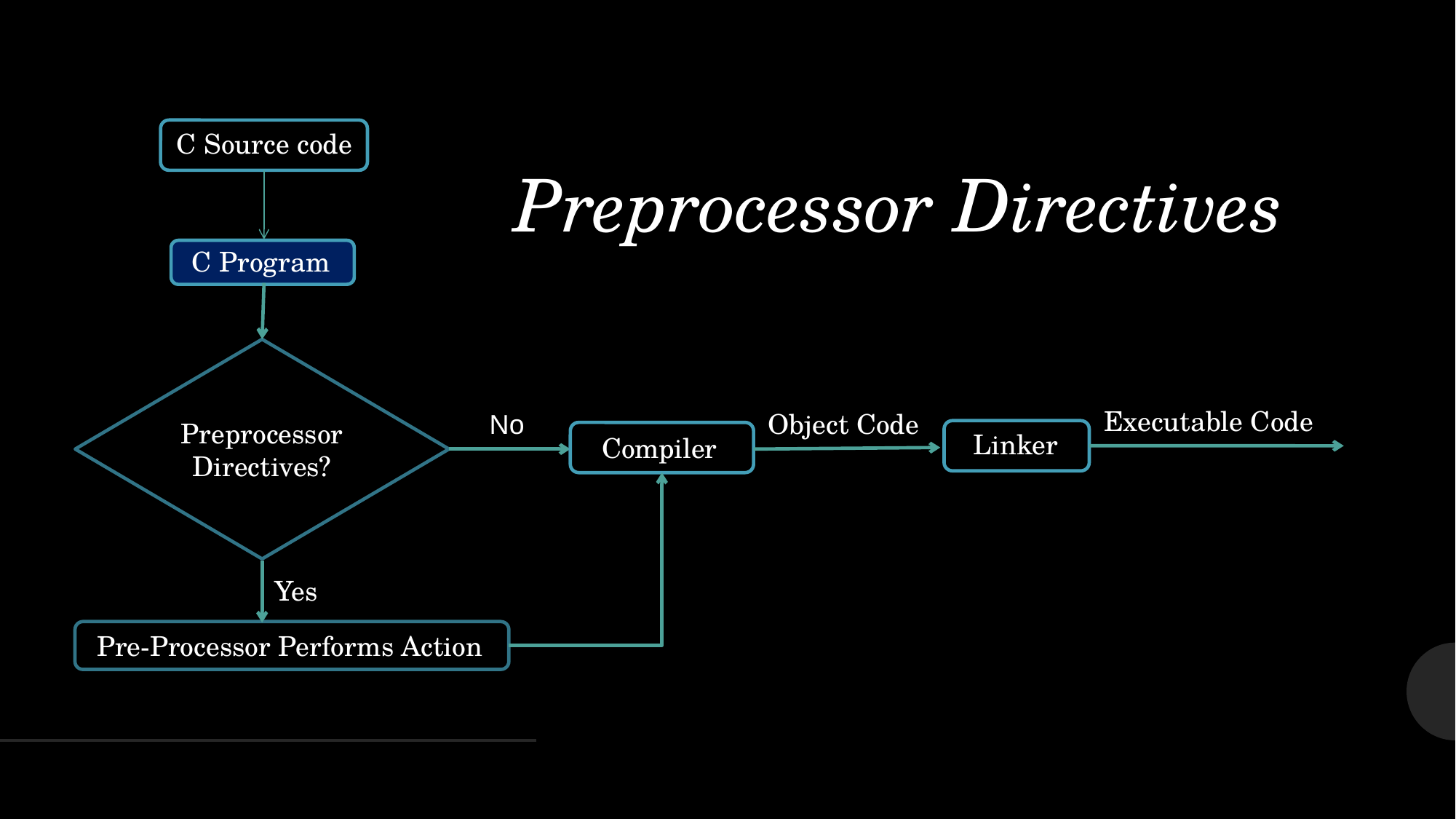

C Source code
# Preprocessor Directives
C Program

Preprocessor Directives?
Executable Code
No
Object Code

Linker
Compiler
Yes

Pre-Processor Performs Action